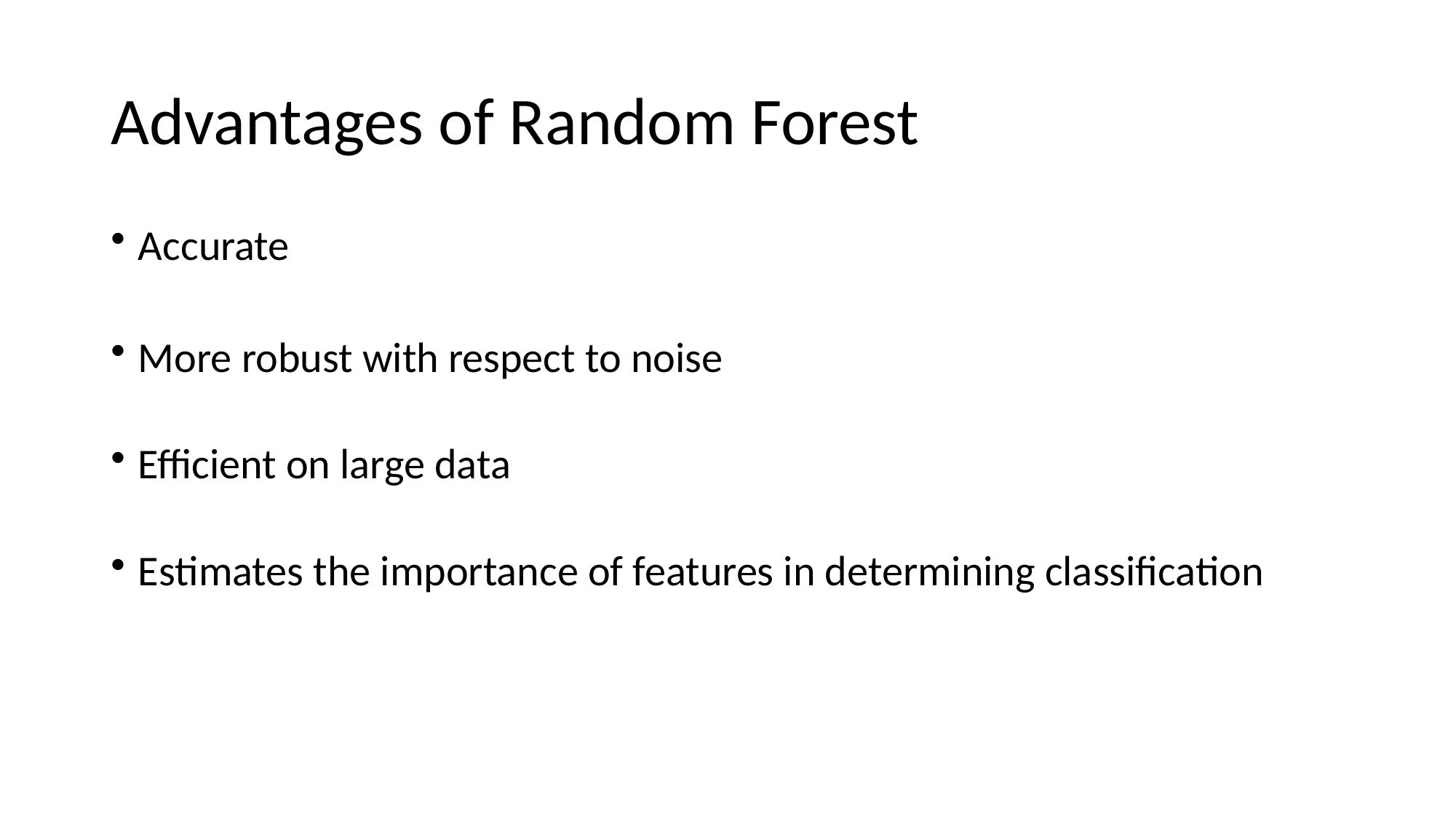

# Advantages of Random Forest
Accurate
More robust with respect to noise
Efficient on large data
Estimates the importance of features in determining classification